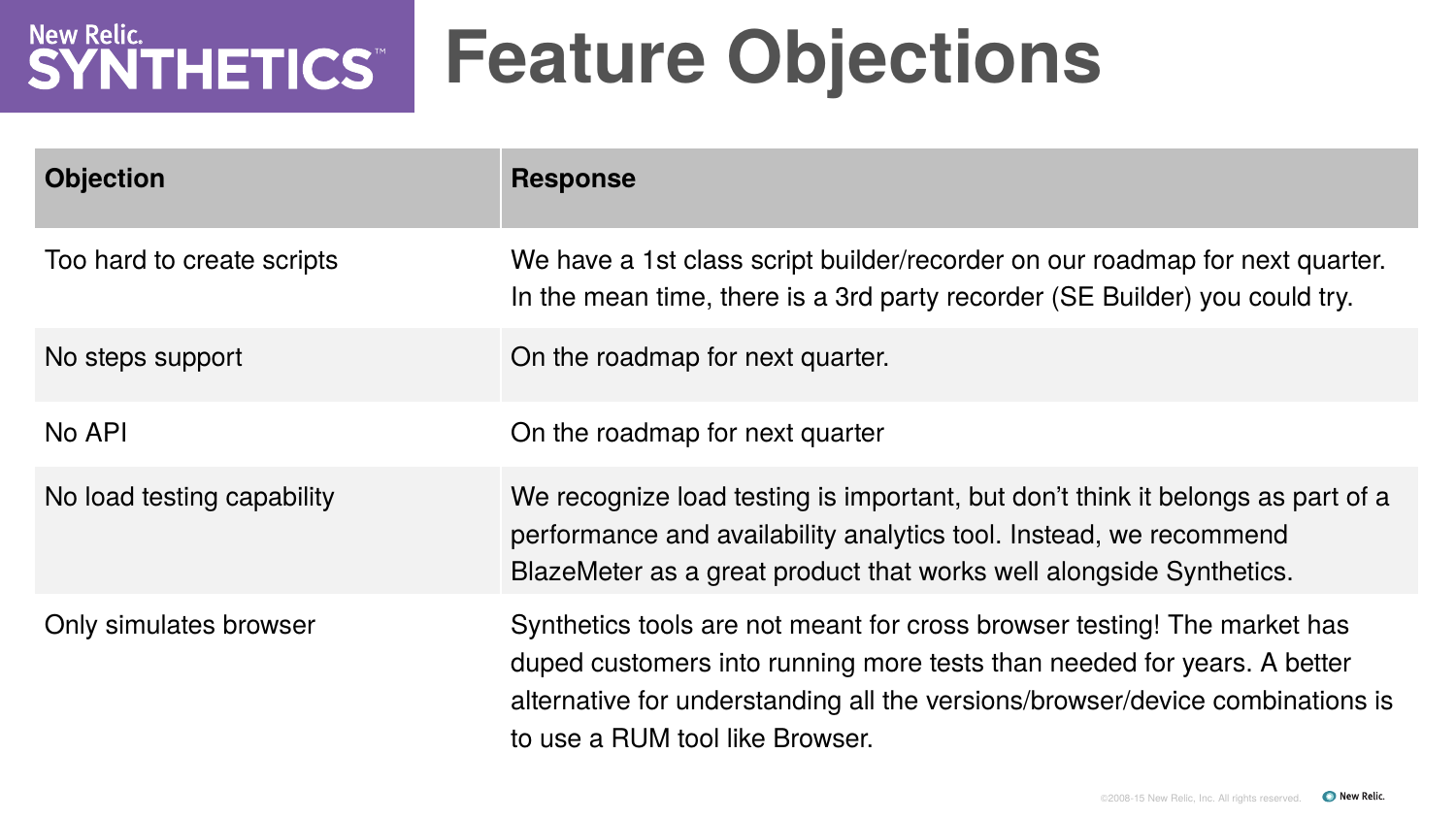

Feature Objections

| Objection | Response |
| --- | --- |
| Too hard to create scripts | We have a 1st class script builder/recorder on our roadmap for next quarter. In the mean time, there is a 3rd party recorder (SE Builder) you could try. |
| No steps support | On the roadmap for next quarter. |
| No API | On the roadmap for next quarter |
| No load testing capability | We recognize load testing is important, but don’t think it belongs as part of a performance and availability analytics tool. Instead, we recommend BlazeMeter as a great product that works well alongside Synthetics. |
| Only simulates browser | Synthetics tools are not meant for cross browser testing! The market has duped customers into running more tests than needed for years. A better alternative for understanding all the versions/browser/device combinations is to use a RUM tool like Browser. |